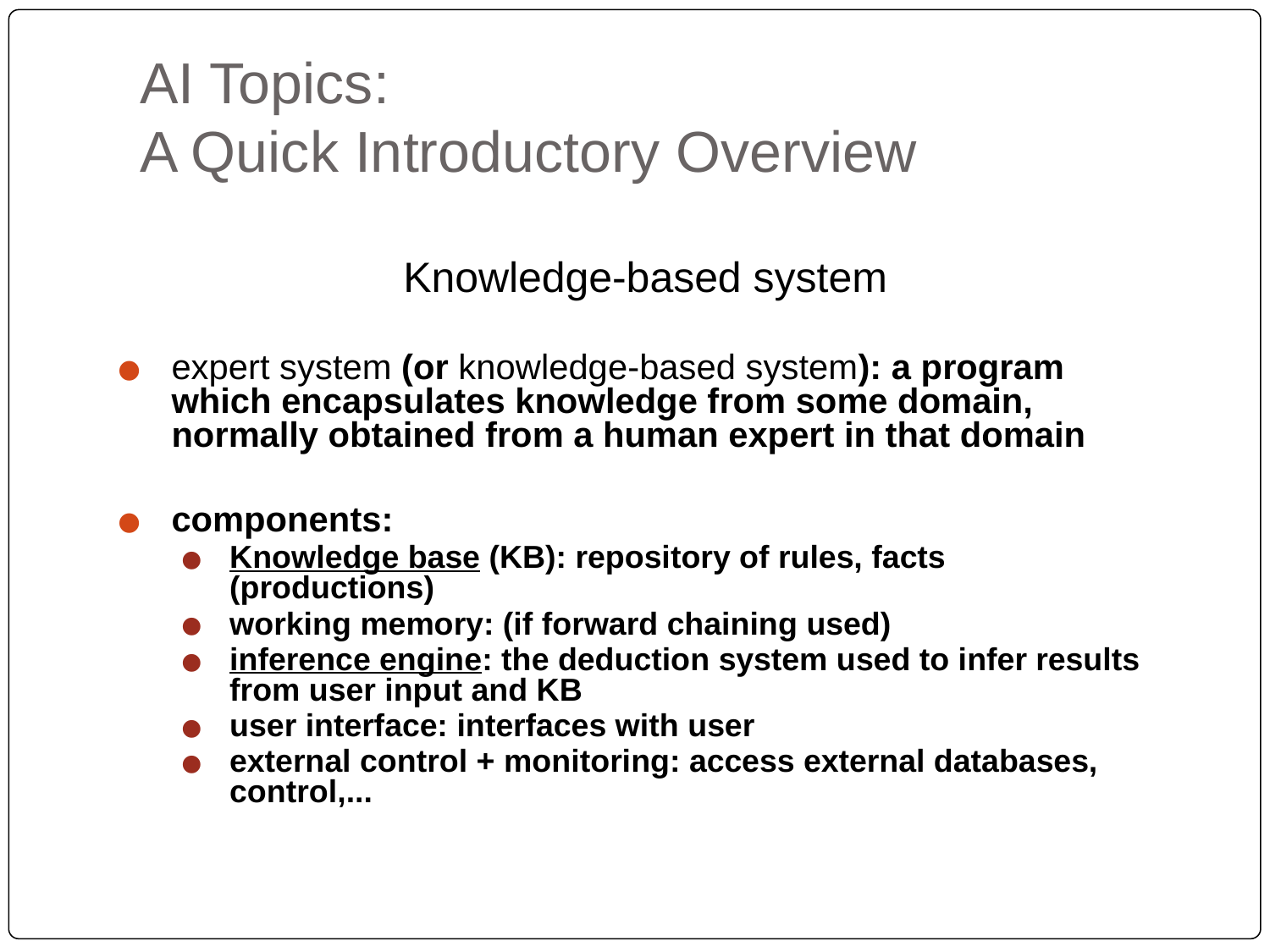

# AI Topics: A Quick Introductory Overview
Knowledge-based system

expert system (or knowledge-based system): a program which encapsulates knowledge from some domain, normally obtained from a human expert in that domain

components:
Knowledge base (KB): repository of rules, facts   (productions)
working memory: (if forward chaining used)
inference engine: the deduction system used to infer results from user input and KB
user interface: interfaces with user
external control + monitoring: access external databases, control,...

27